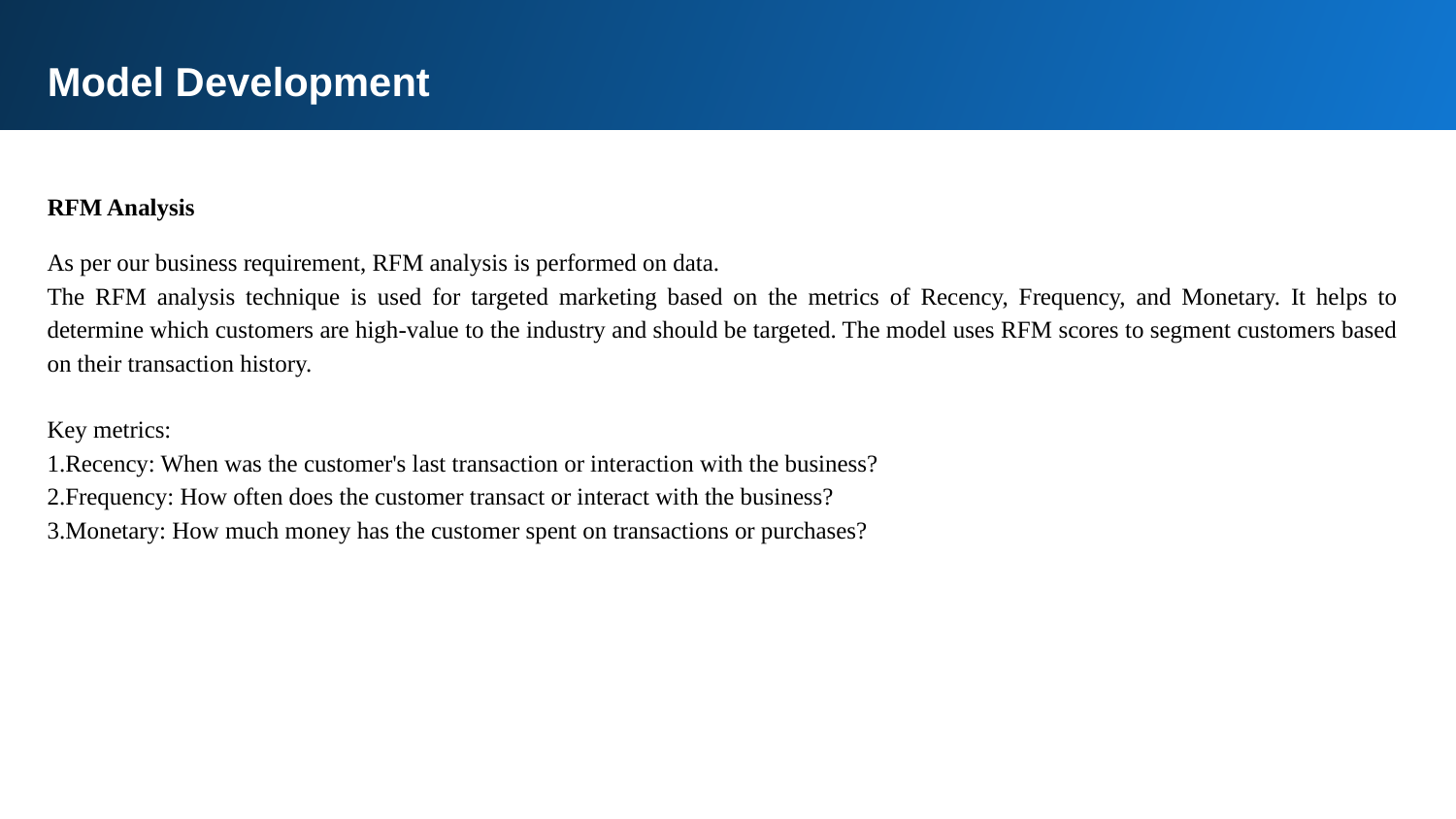

Model Development
RFM Analysis
As per our business requirement, RFM analysis is performed on data.
The RFM analysis technique is used for targeted marketing based on the metrics of Recency, Frequency, and Monetary. It helps to determine which customers are high-value to the industry and should be targeted. The model uses RFM scores to segment customers based on their transaction history.

Key metrics:
Recency: When was the customer's last transaction or interaction with the business?
Frequency: How often does the customer transact or interact with the business?
Monetary: How much money has the customer spent on transactions or purchases?